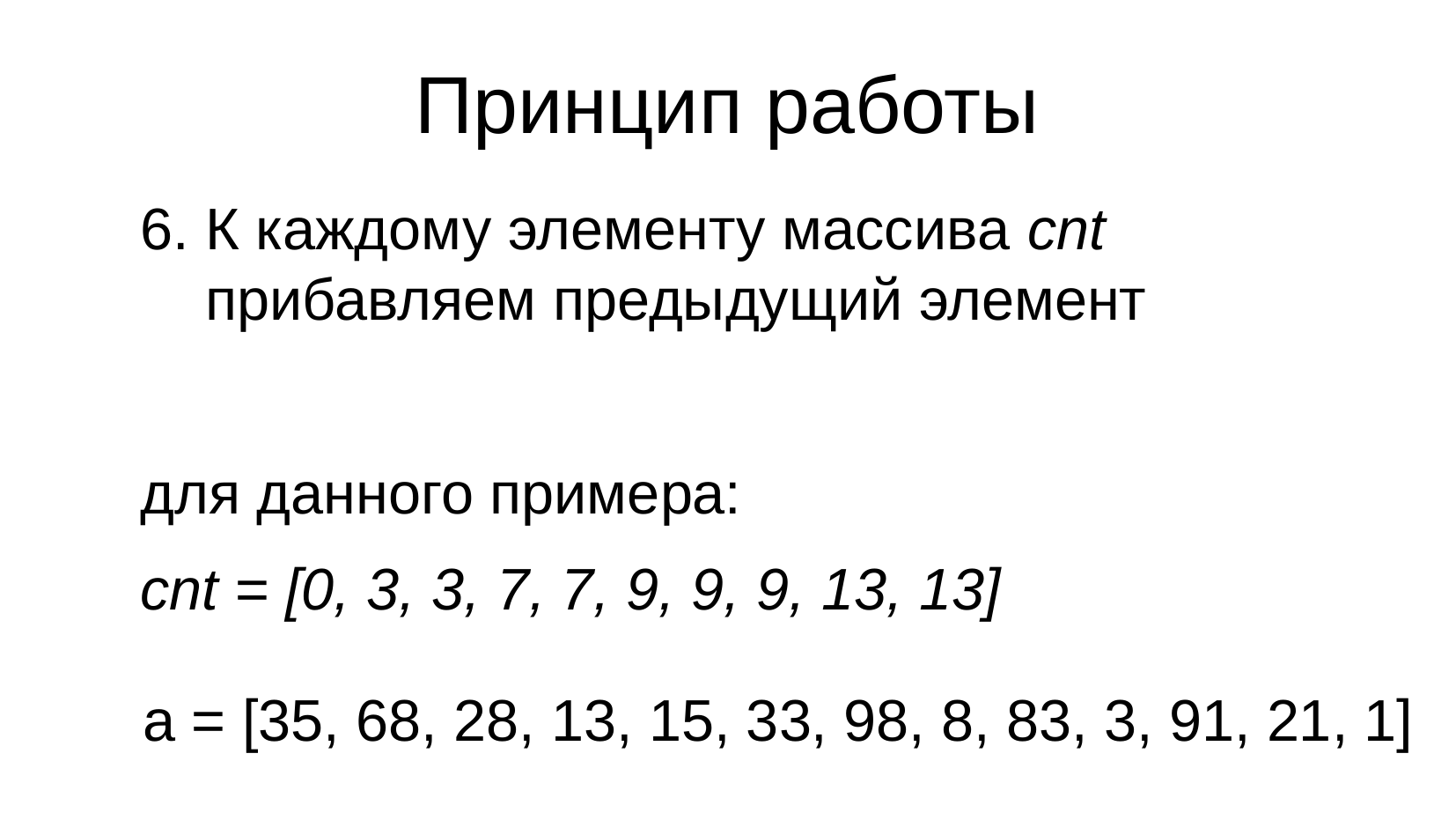

# Принцип работы
6. К каждому элементу массива cnt
    прибавляем предыдущий элемент

для данного примера:
cnt = [0, 3, 3, 7, 7, 9, 9, 9, 13, 13]
a = [35, 68, 28, 13, 15, 33, 98, 8, 83, 3, 91, 21, 1]